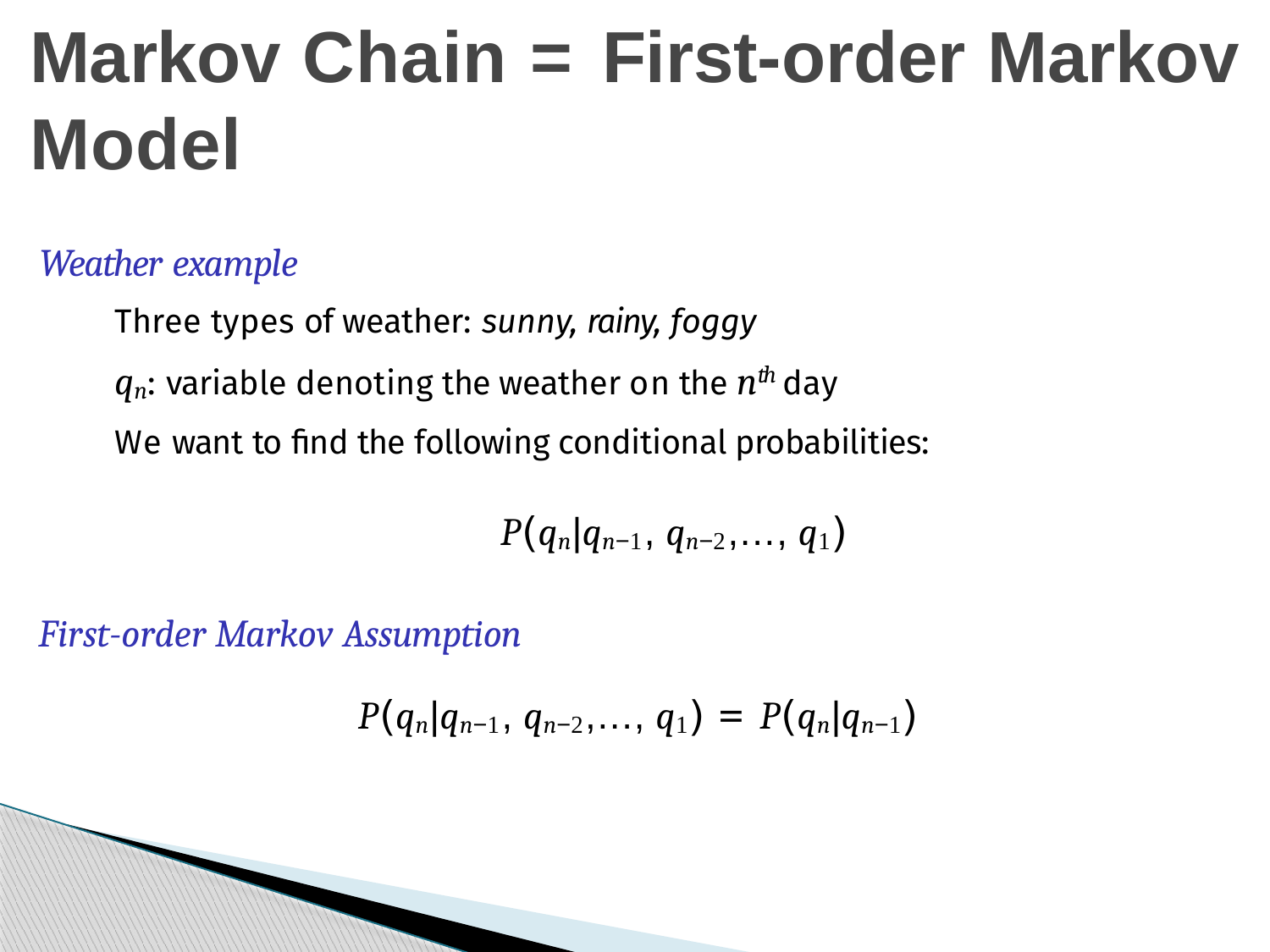

# Markov Chain = First-order Markov Model
Weather example
Three types of weather: sunny, rainy, foggy
qn: variable denoting the weather on the nth day
We want to find the following conditional probabilities:

P(qn|qn−1, qn−2,..., q1)
First-order Markov Assumption
P(qn|qn−1, qn−2,..., q1) = P(qn|qn−1)
Week 3: Lecture 5
9 / 17